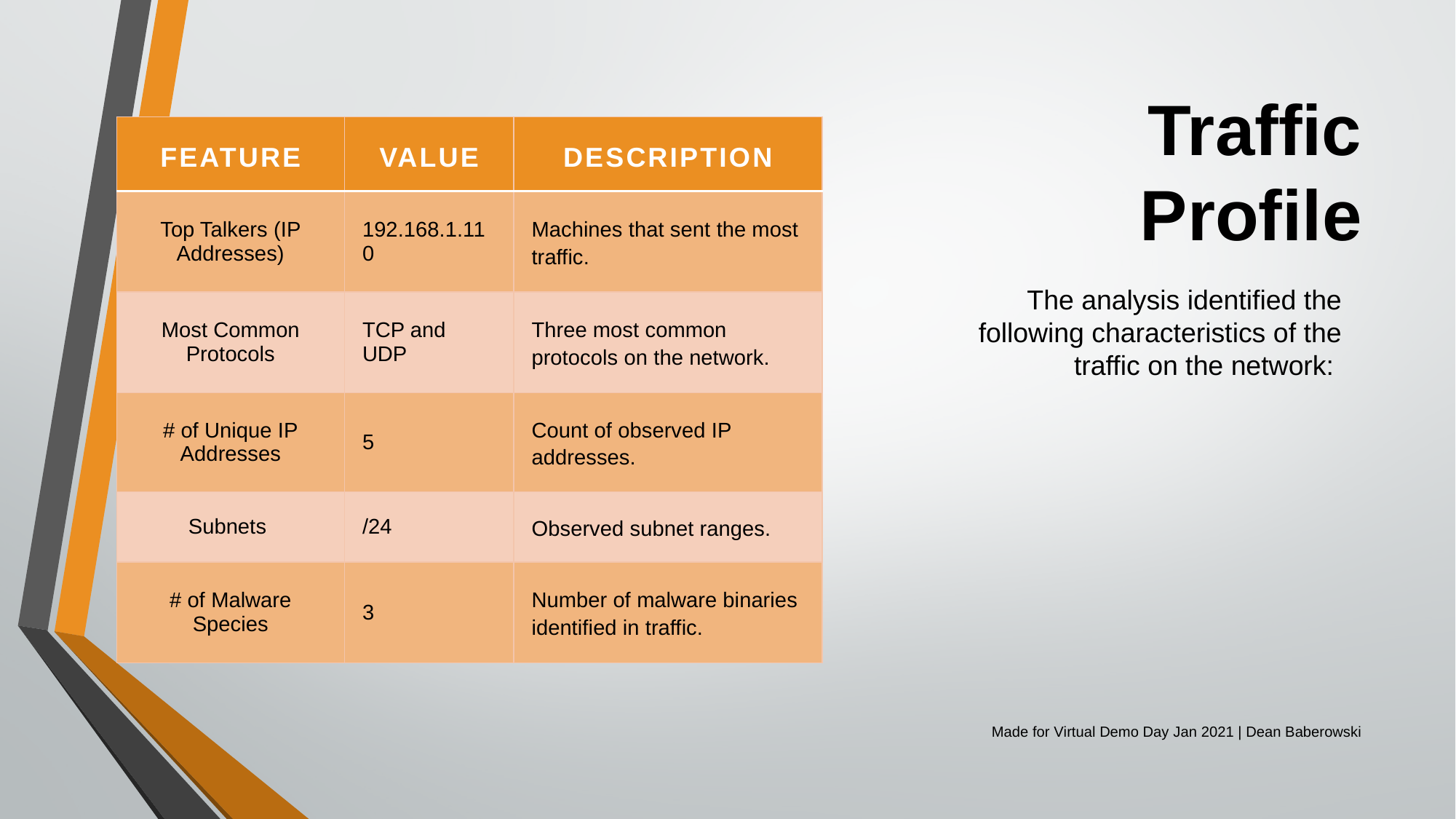

# Traffic Profile
| Feature | Value | Description |
| --- | --- | --- |
| Top Talkers (IP Addresses) | 192.168.1.110 | Machines that sent the most traffic. |
| Most Common Protocols | TCP and UDP | Three most common protocols on the network. |
| # of Unique IP Addresses | 5 | Count of observed IP addresses. |
| Subnets | /24 | Observed subnet ranges. |
| # of Malware Species | 3 | Number of malware binaries identified in traffic. |
The analysis identified the following characteristics of the traffic on the network:
Made for Virtual Demo Day Jan 2021 | Dean Baberowski